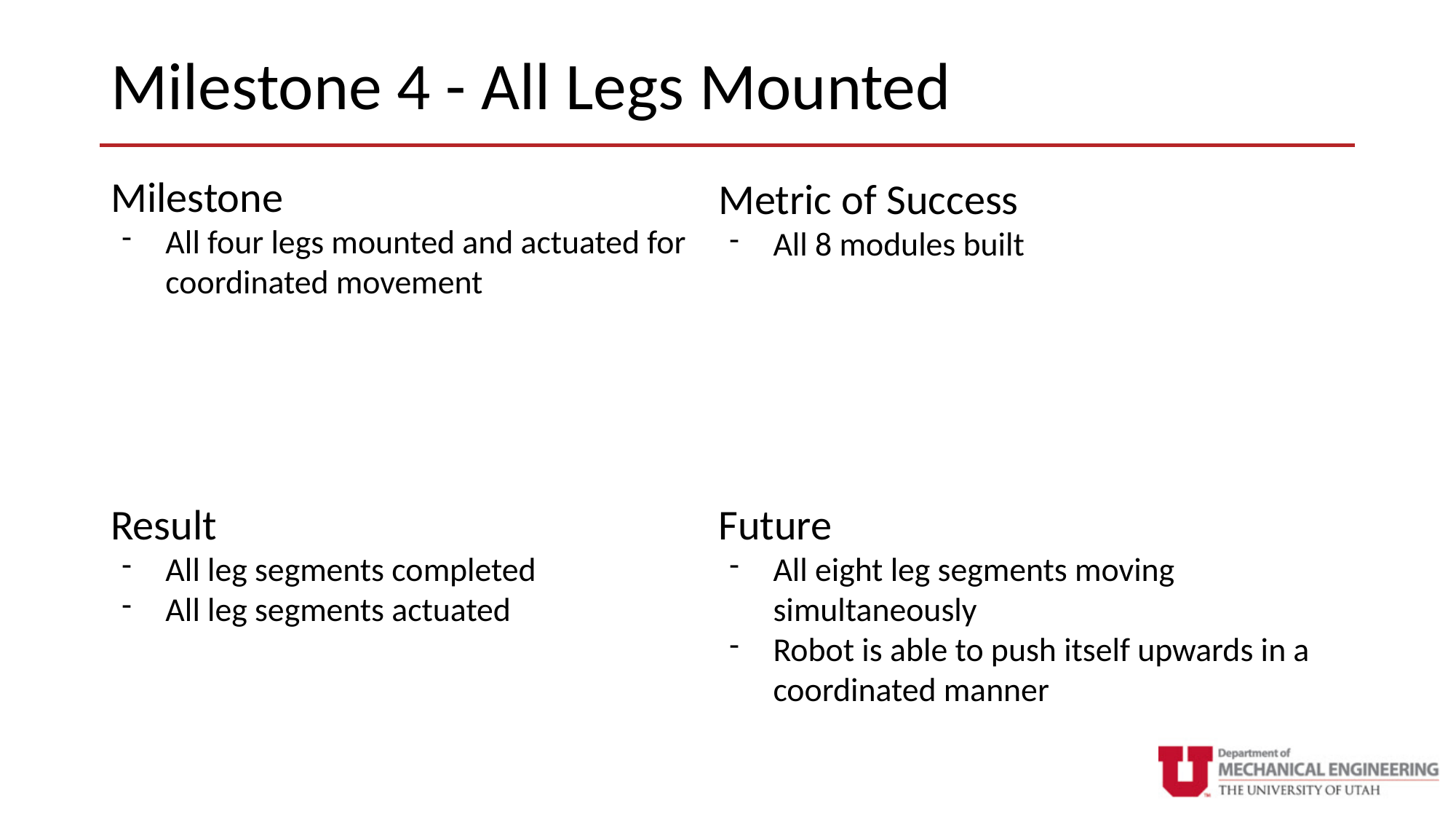

# Milestone 4 - All Legs Mounted
Milestone
All four legs mounted and actuated for coordinated movement

Metric of Success
All 8 modules built

Result
All leg segments completed
All leg segments actuated
Future
All eight leg segments moving simultaneously
Robot is able to push itself upwards in a coordinated manner